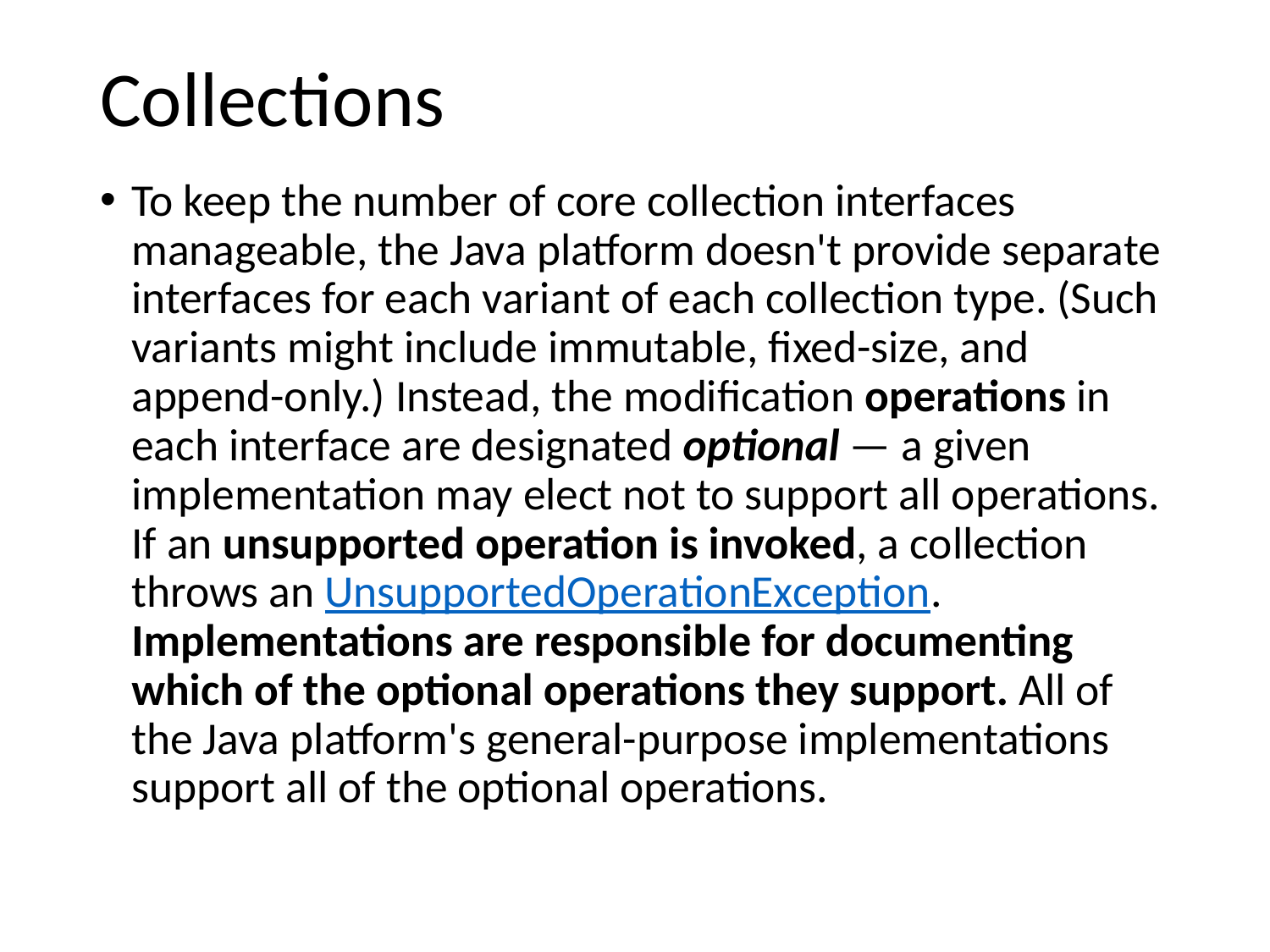

# Collections
To keep the number of core collection interfaces manageable, the Java platform doesn't provide separate interfaces for each variant of each collection type. (Such variants might include immutable, fixed-size, and append-only.) Instead, the modification operations in each interface are designated optional — a given implementation may elect not to support all operations. If an unsupported operation is invoked, a collection throws an UnsupportedOperationException. Implementations are responsible for documenting which of the optional operations they support. All of the Java platform's general-purpose implementations support all of the optional operations.